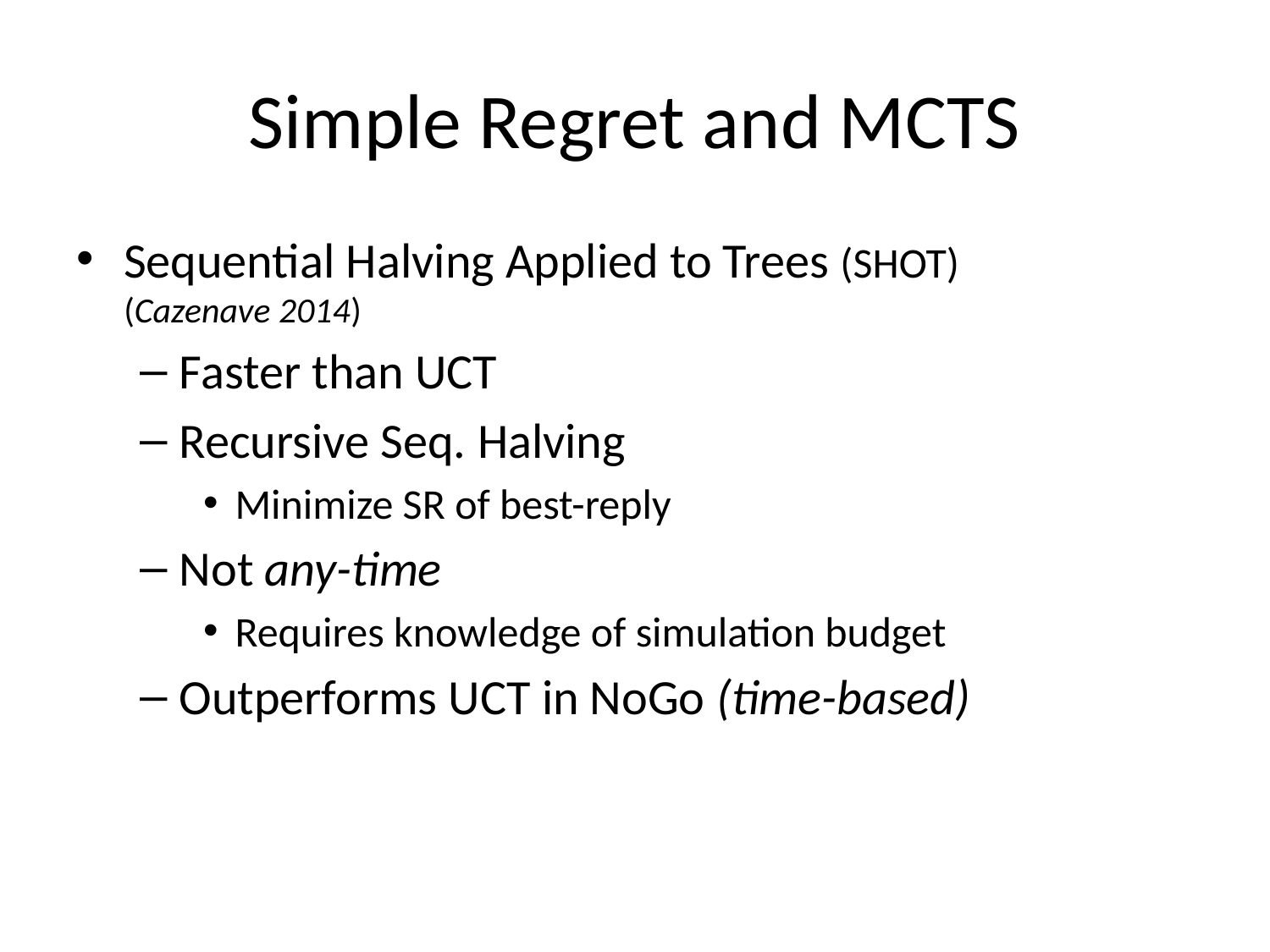

# Simple Regret and MCTS
Sequential Halving Applied to Trees (SHOT)
(Cazenave 2014)
Faster than UCT
Recursive Seq. Halving
Minimize SR of best-reply
Not any-time
Requires knowledge of simulation budget
Outperforms UCT in NoGo (time-based)